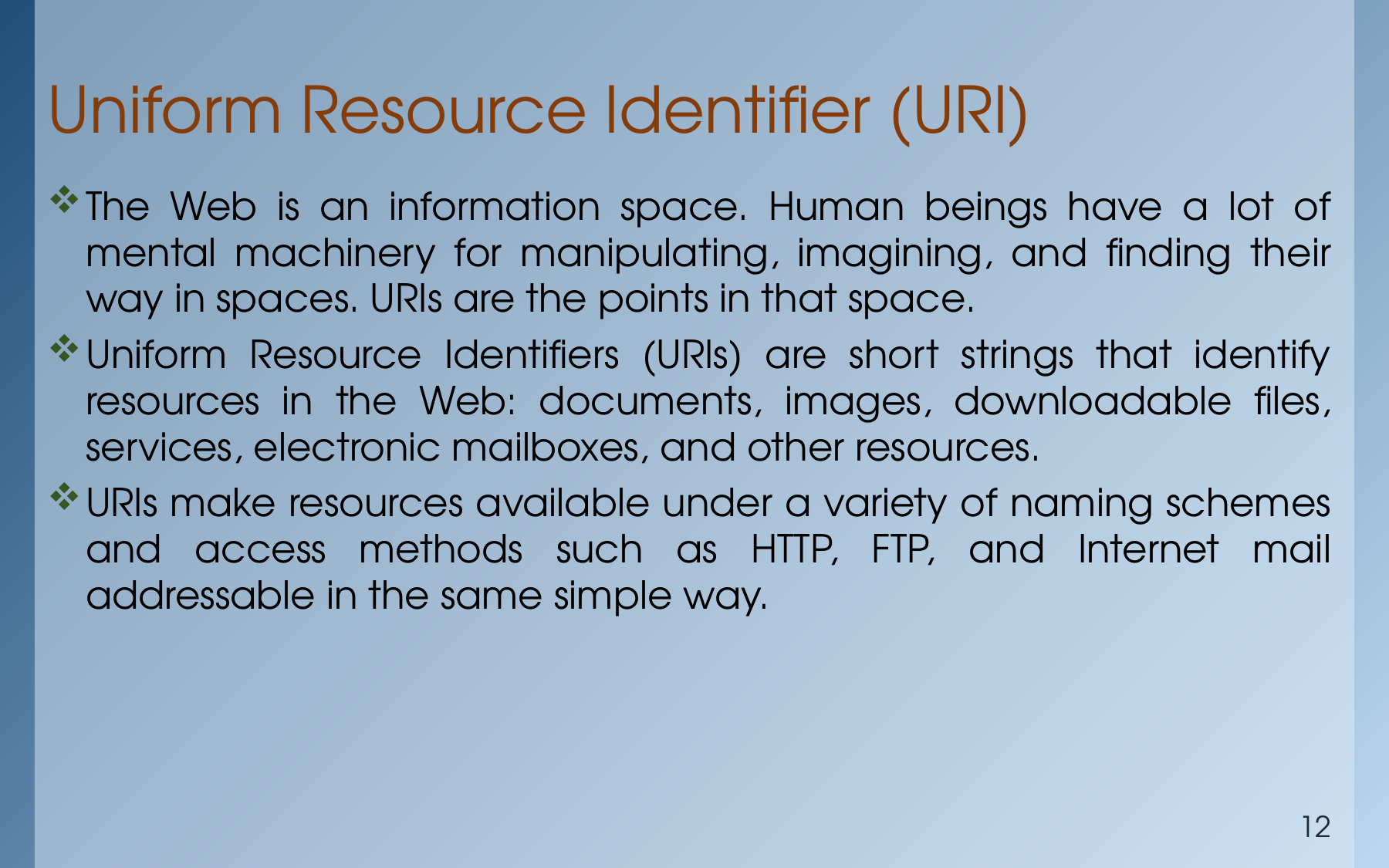

# Uniform Resource Identifier (URI)
The Web is an information space. Human beings have a lot of mental machinery for manipulating, imagining, and finding their way in spaces. URIs are the points in that space.
Uniform Resource Identifiers (URIs) are short strings that identify resources in the Web: documents, images, downloadable files, services, electronic mailboxes, and other resources.
URIs make resources available under a variety of naming schemes and access methods such as HTTP, FTP, and Internet mail addressable in the same simple way.

12